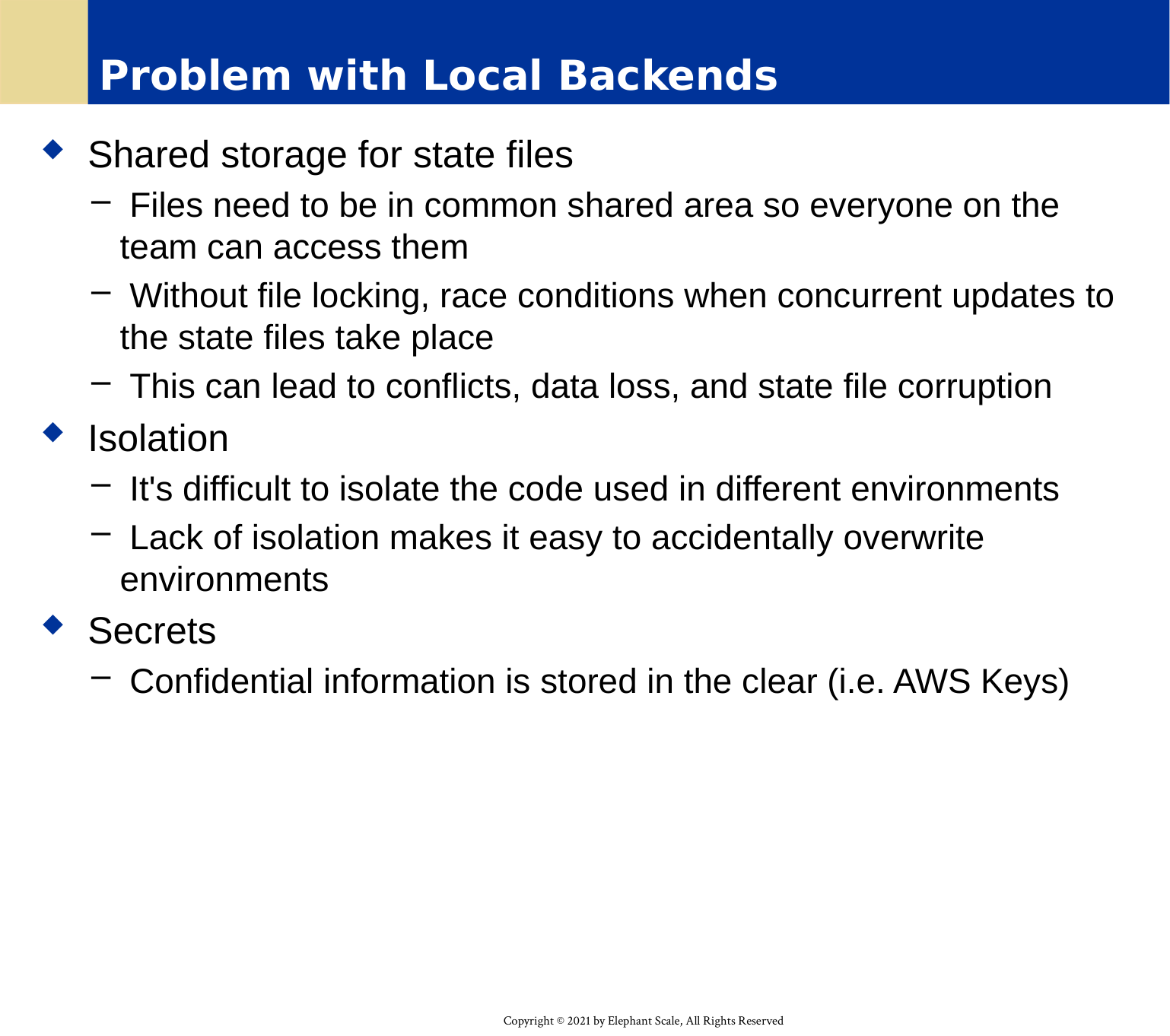

# Problem with Local Backends
 Shared storage for state files
 Files need to be in common shared area so everyone on the team can access them
 Without file locking, race conditions when concurrent updates to the state files take place
 This can lead to conflicts, data loss, and state file corruption
 Isolation
 It's difficult to isolate the code used in different environments
 Lack of isolation makes it easy to accidentally overwrite environments
 Secrets
 Confidential information is stored in the clear (i.e. AWS Keys)
Copyright © 2021 by Elephant Scale, All Rights Reserved